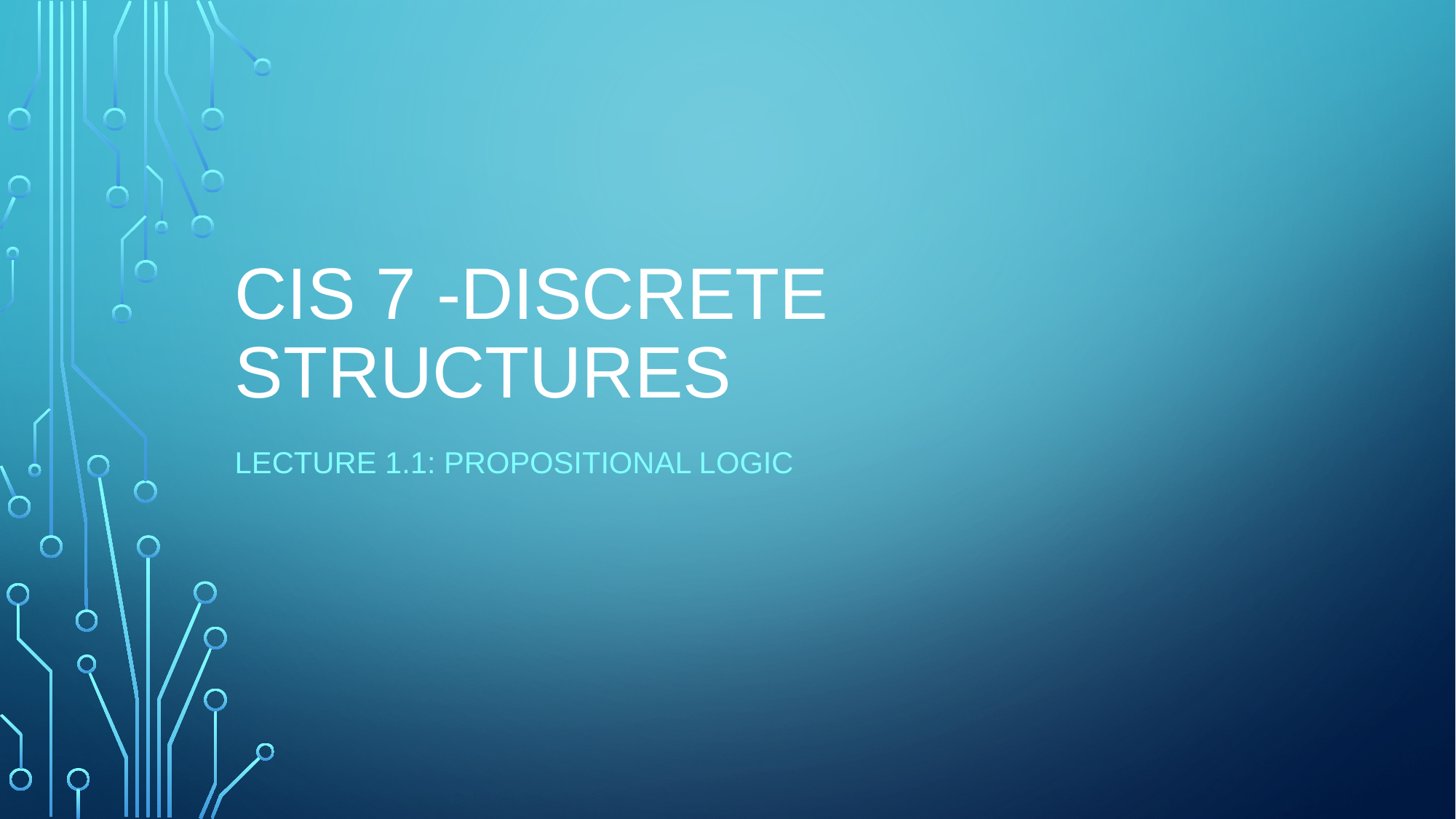

# CIS 7 -Discrete Structures
Lecture 1.1: Propositional Logic